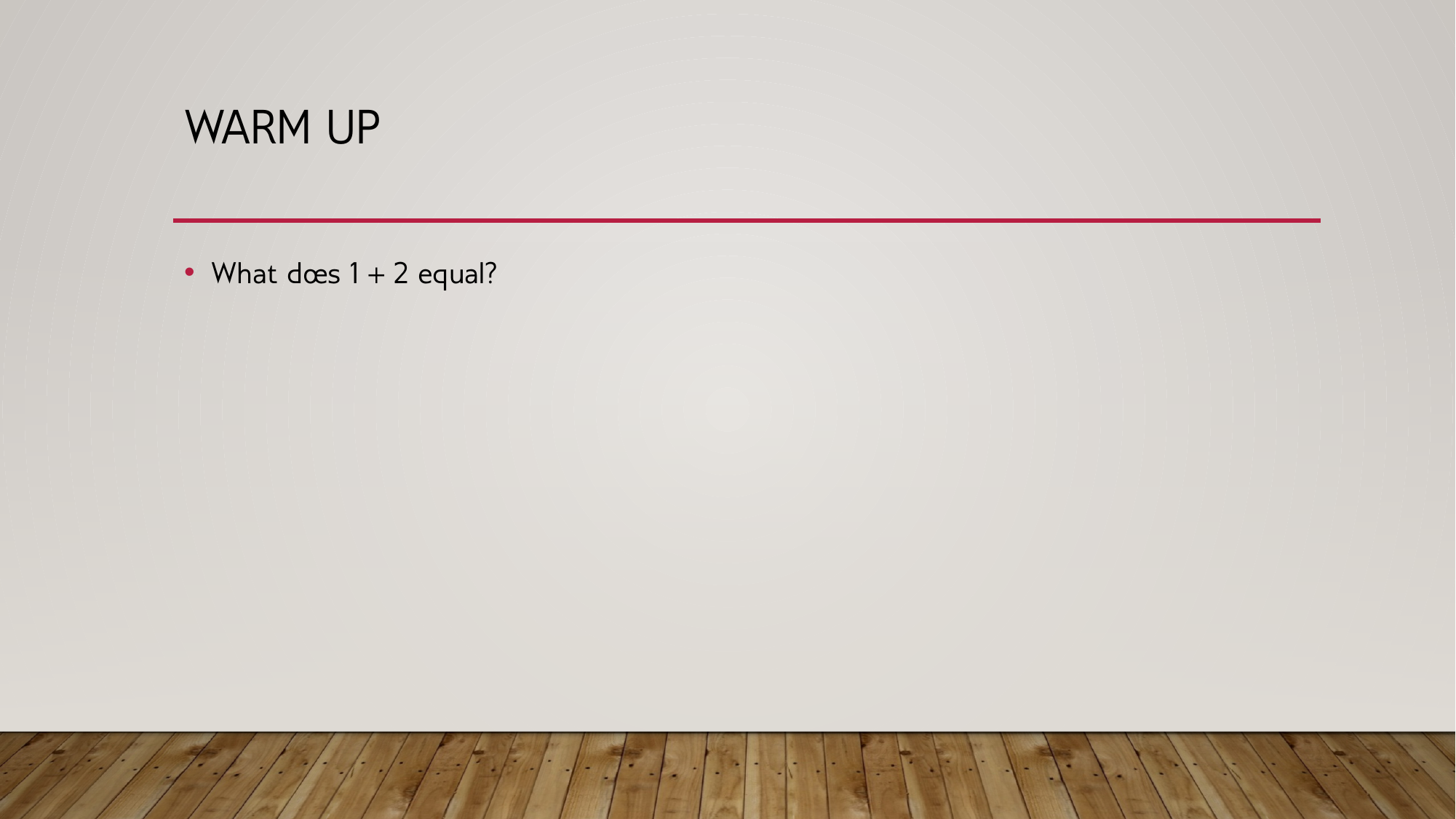

# Warm up
What does 1 + 2 equal?